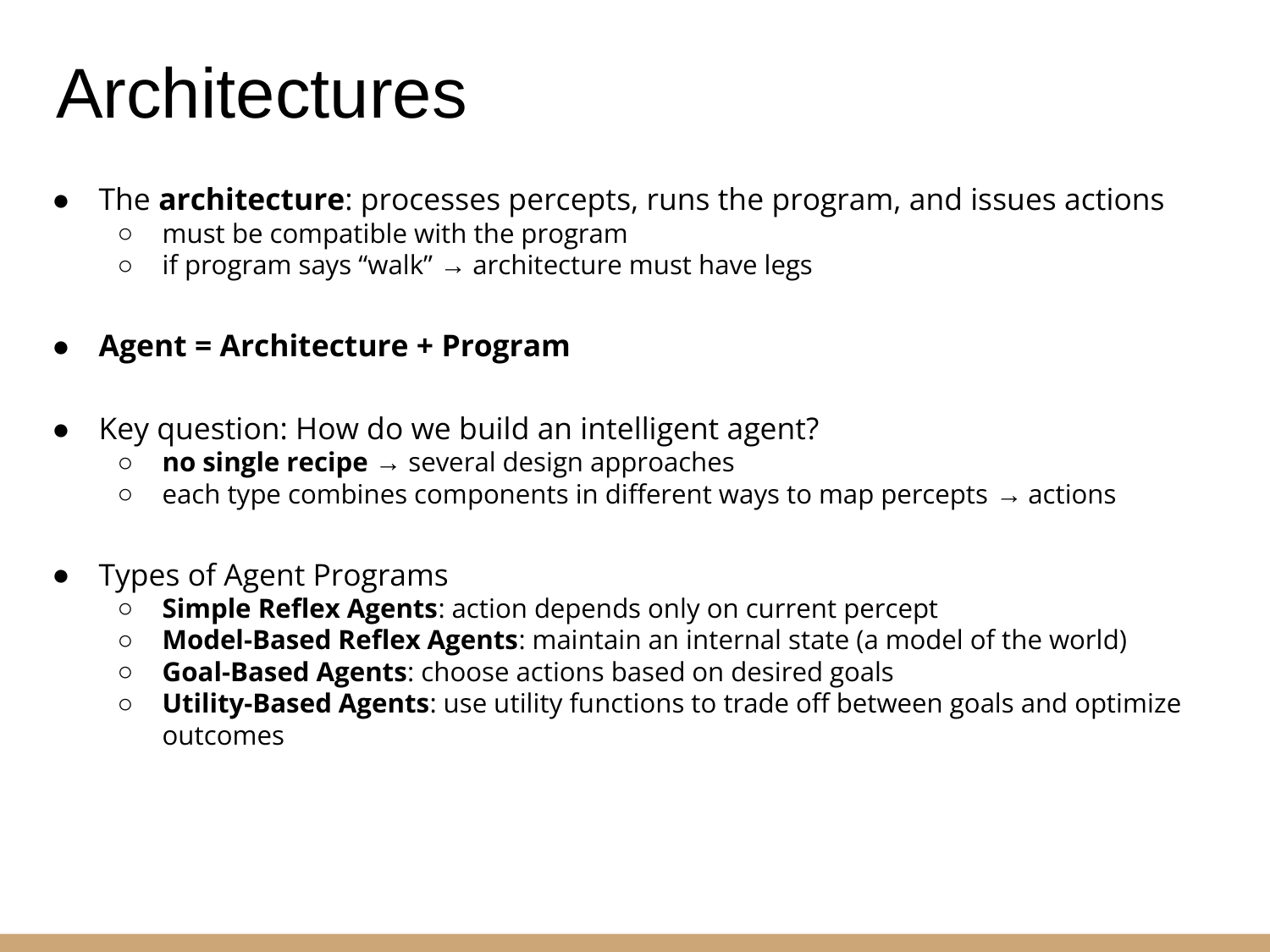

Architectures
The architecture: processes percepts, runs the program, and issues actions
must be compatible with the program
if program says “walk” → architecture must have legs

Agent = Architecture + Program

Key question: How do we build an intelligent agent?
no single recipe → several design approaches
each type combines components in different ways to map percepts → actions

Types of Agent Programs
Simple Reflex Agents: action depends only on current percept
Model-Based Reflex Agents: maintain an internal state (a model of the world)
Goal-Based Agents: choose actions based on desired goals
Utility-Based Agents: use utility functions to trade off between goals and optimize outcomes